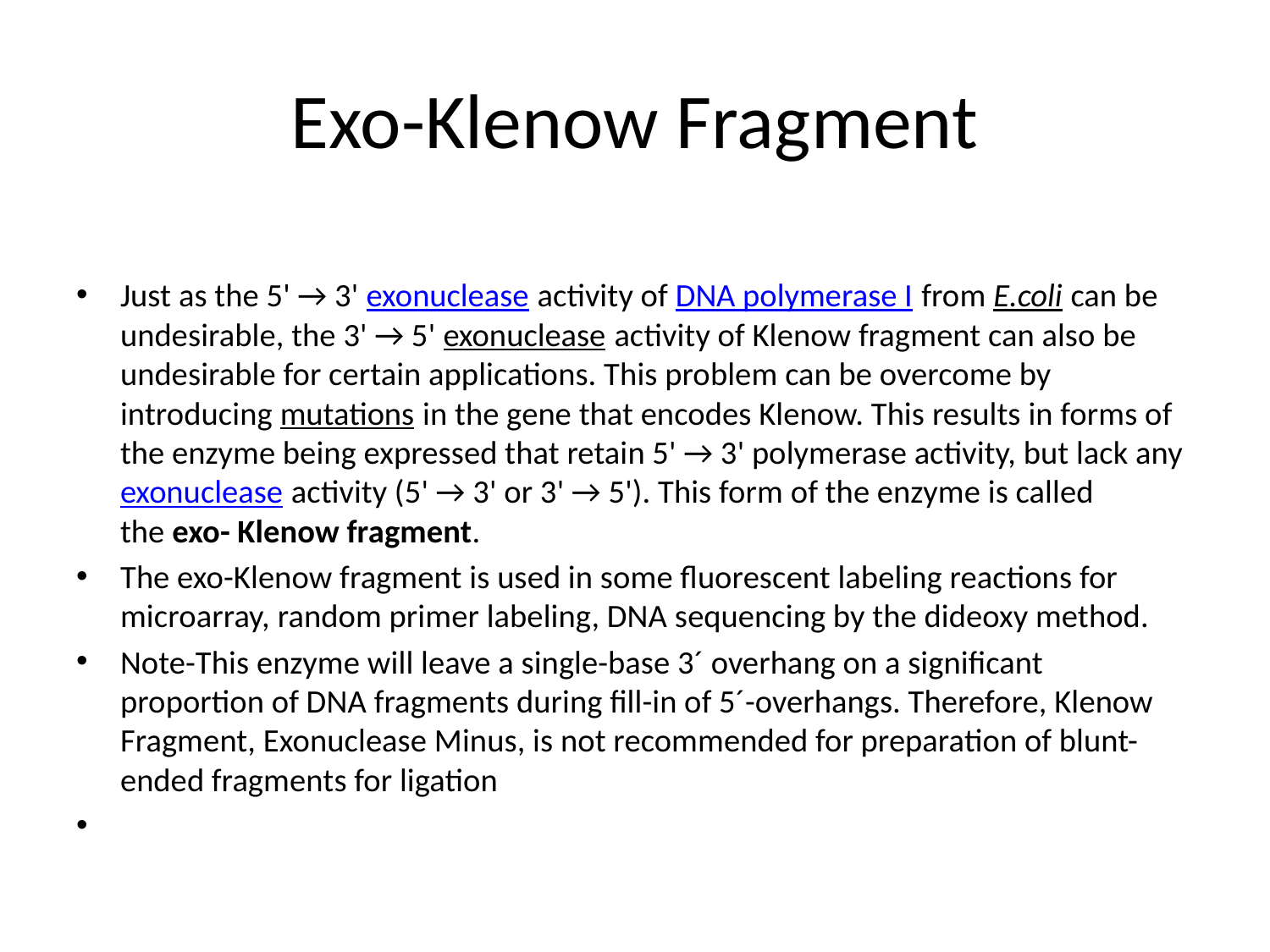

# Exo-Klenow Fragment

Just as the 5' → 3' exonuclease activity of DNA polymerase I from E.coli can be undesirable, the 3' → 5' exonuclease activity of Klenow fragment can also be undesirable for certain applications. This problem can be overcome by introducing mutations in the gene that encodes Klenow. This results in forms of the enzyme being expressed that retain 5' → 3' polymerase activity, but lack any exonuclease activity (5' → 3' or 3' → 5'). This form of the enzyme is called the exo- Klenow fragment.
The exo-Klenow fragment is used in some fluorescent labeling reactions for microarray, random primer labeling, DNA sequencing by the dideoxy method.
Note-This enzyme will leave a single-base 3´ overhang on a significant proportion of DNA fragments during fill-in of 5´-overhangs. Therefore, Klenow Fragment, Exonuclease Minus, is not recommended for preparation of blunt-ended fragments for ligation